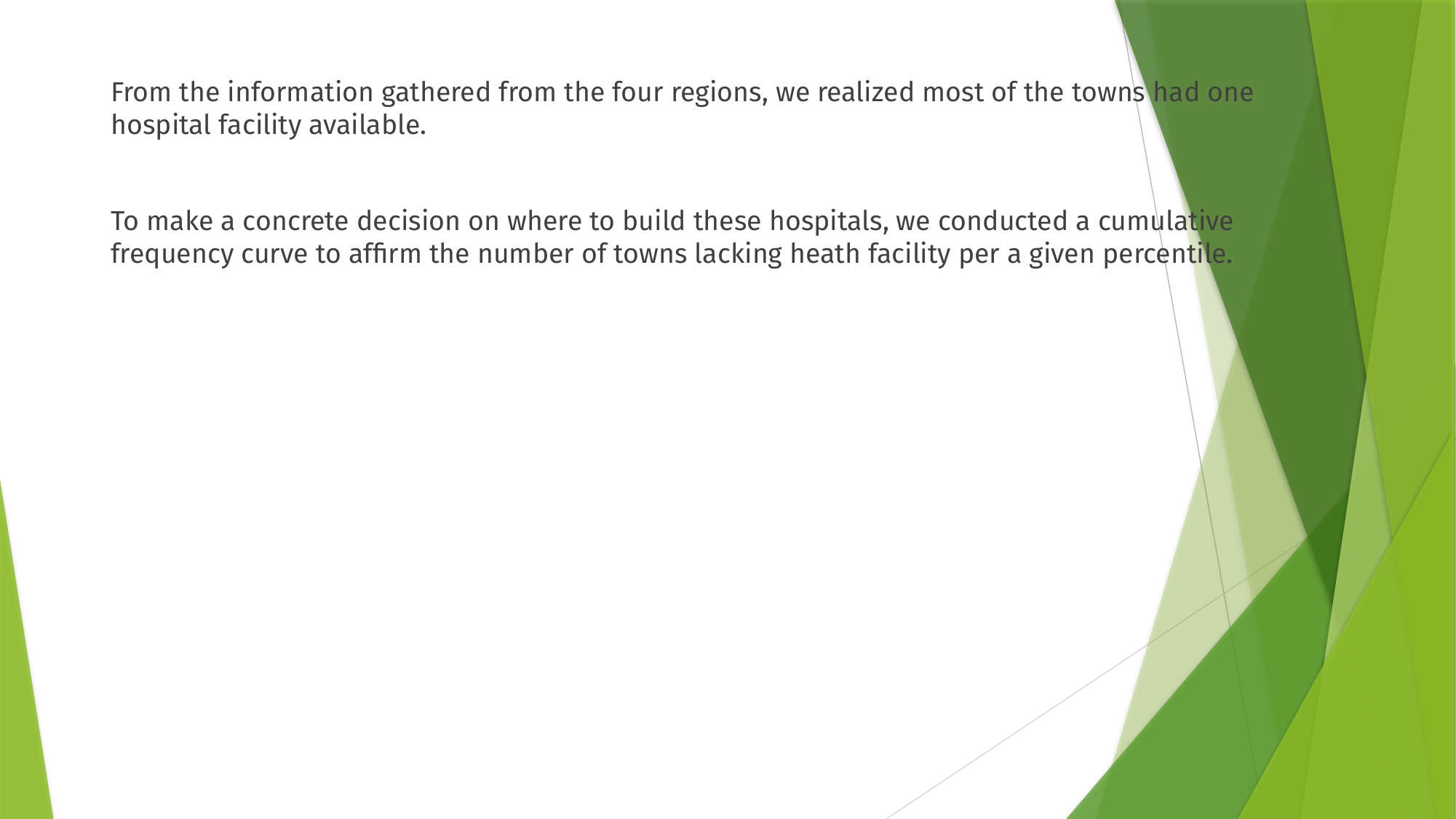

From the information gathered from the four regions, we realized most of the towns had one hospital facility available.

To make a concrete decision on where to build these hospitals, we conducted a cumulative frequency curve to affirm the number of towns lacking heath facility per a given percentile.